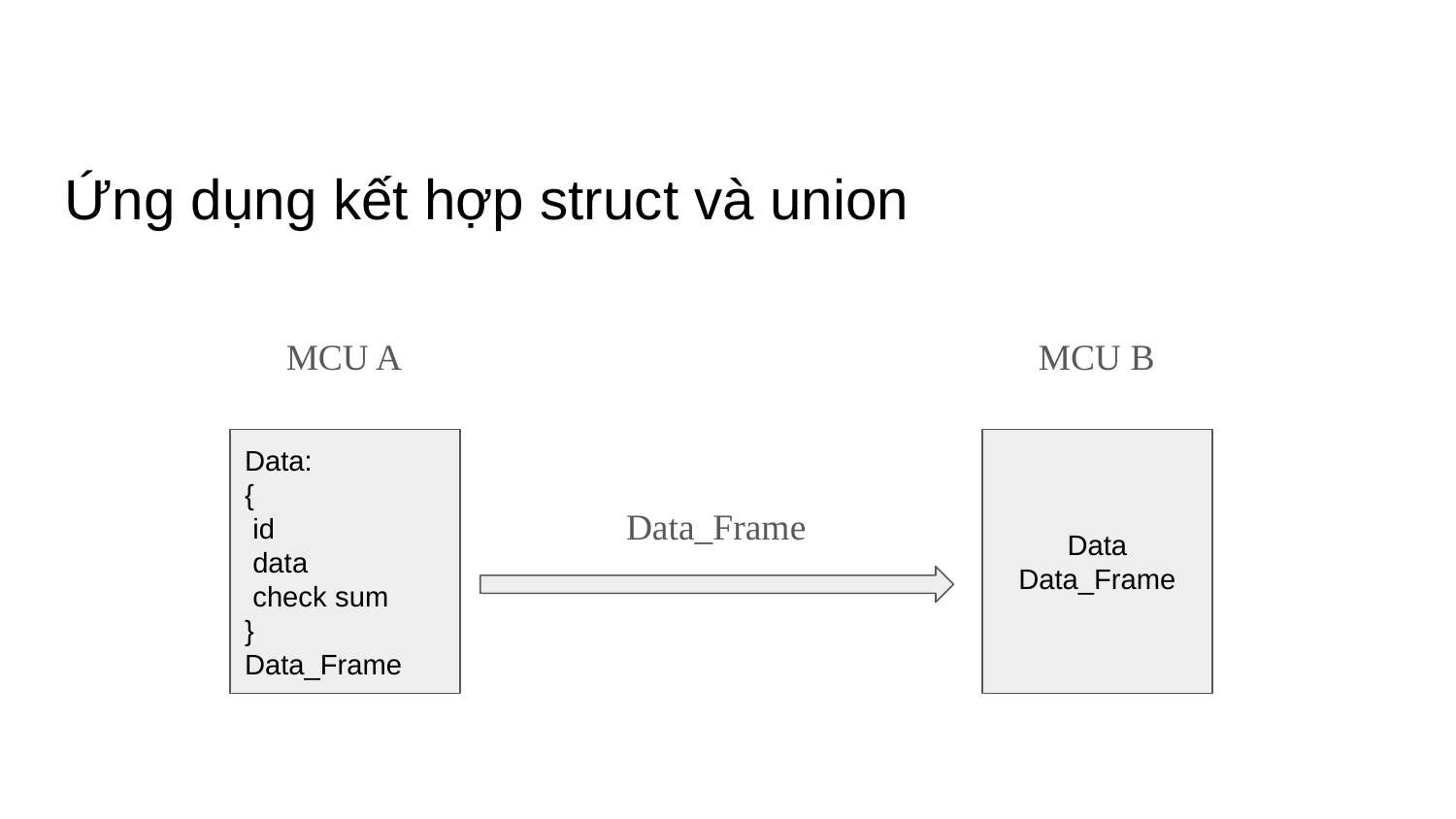

# Ứng dụng kết hợp struct và union
MCU A
MCU B
Data:
{
 id
 data
 check sum
}
Data_Frame
Data
Data_Frame
Data_Frame